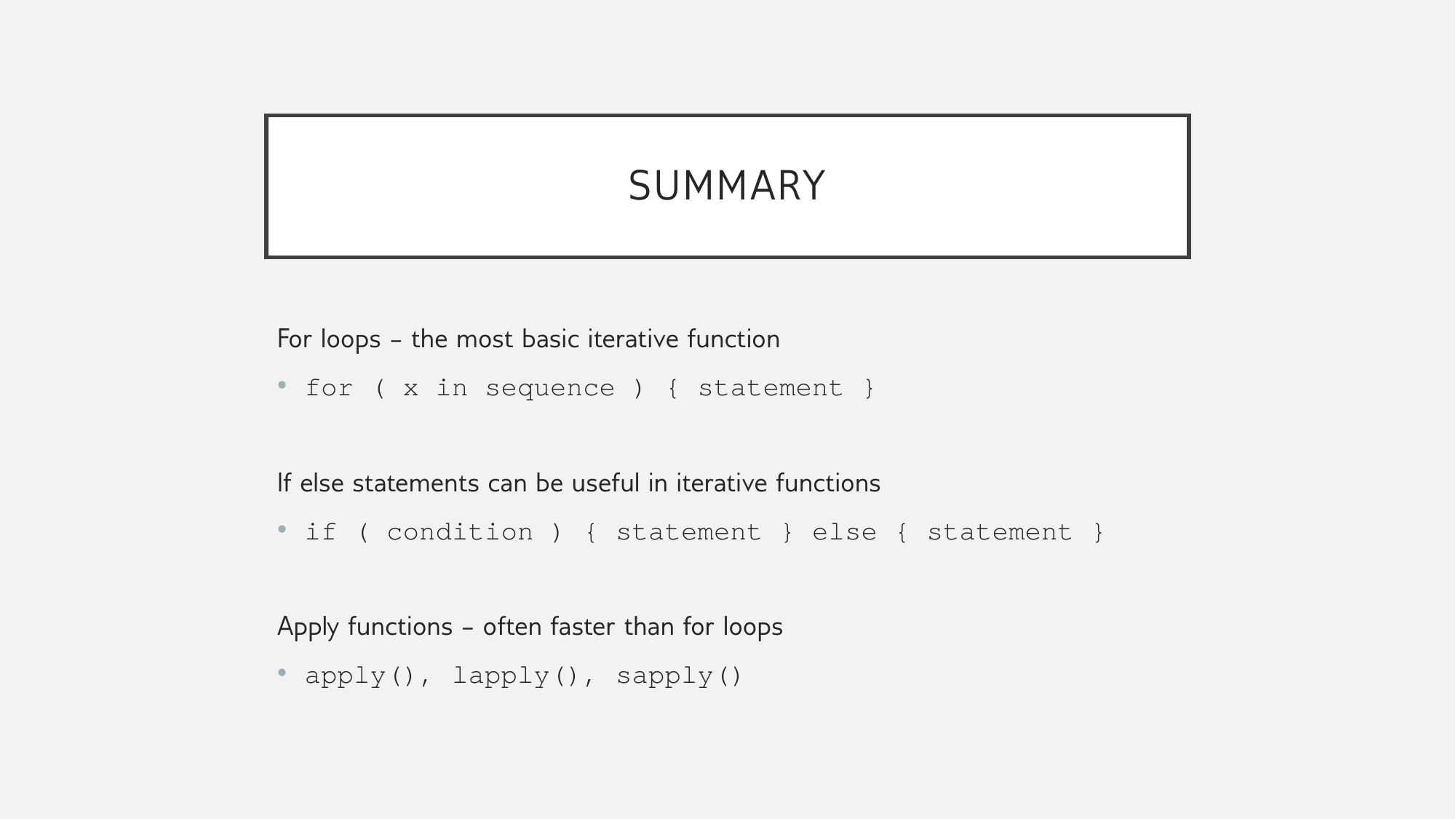

# Summary
For loops – the most basic iterative function
for ( x in sequence ) { statement }

If else statements can be useful in iterative functions
if ( condition ) { statement } else { statement }

Apply functions – often faster than for loops
apply(), lapply(), sapply()